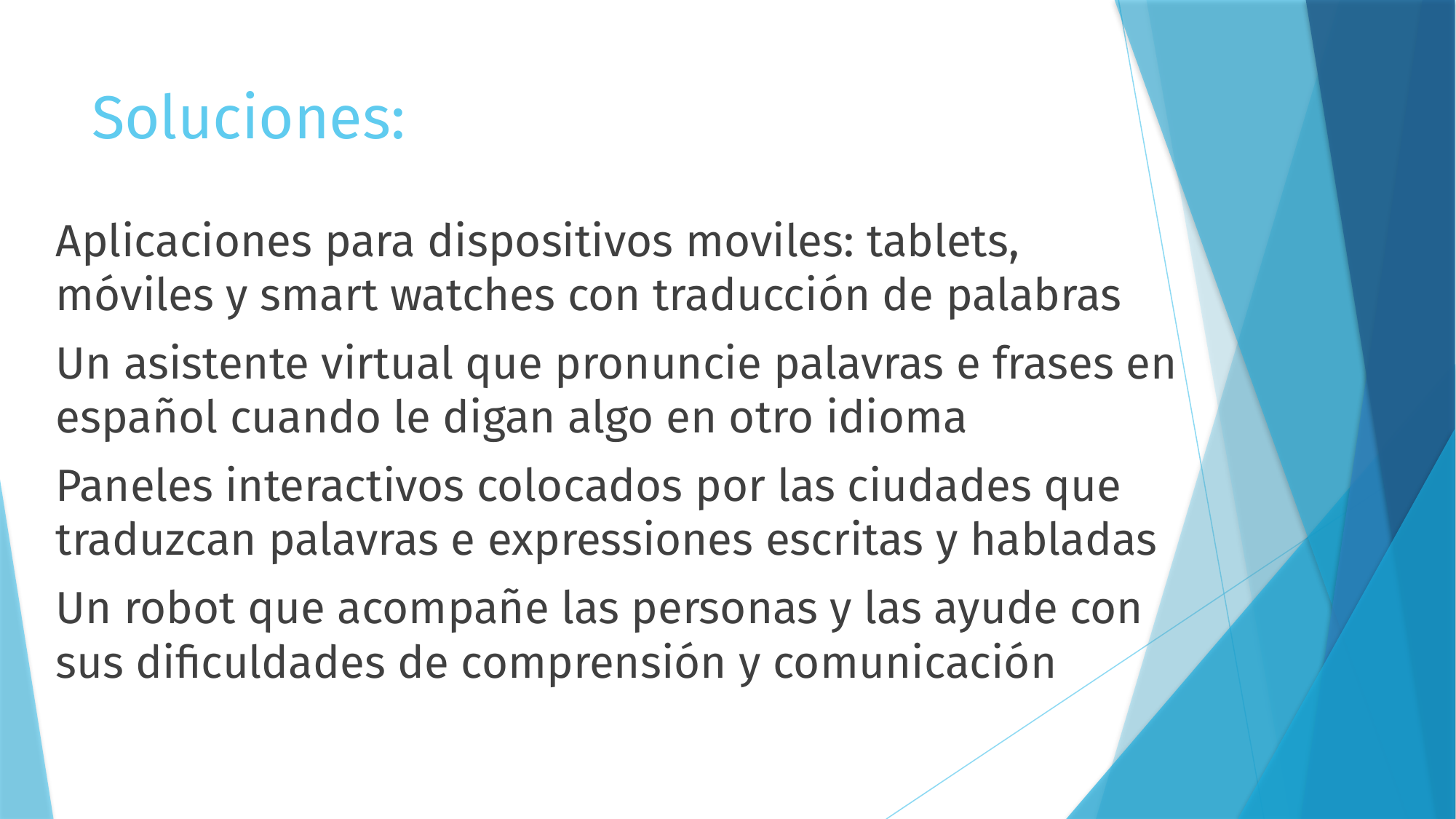

# Soluciones:
Aplicaciones para dispositivos moviles: tablets, móviles y smart watches con traducción de palabras
Un asistente virtual que pronuncie palavras e frases en español cuando le digan algo en otro idioma
Paneles interactivos colocados por las ciudades que traduzcan palavras e expressiones escritas y habladas
Un robot que acompañe las personas y las ayude con sus dificuldades de comprensión y comunicación